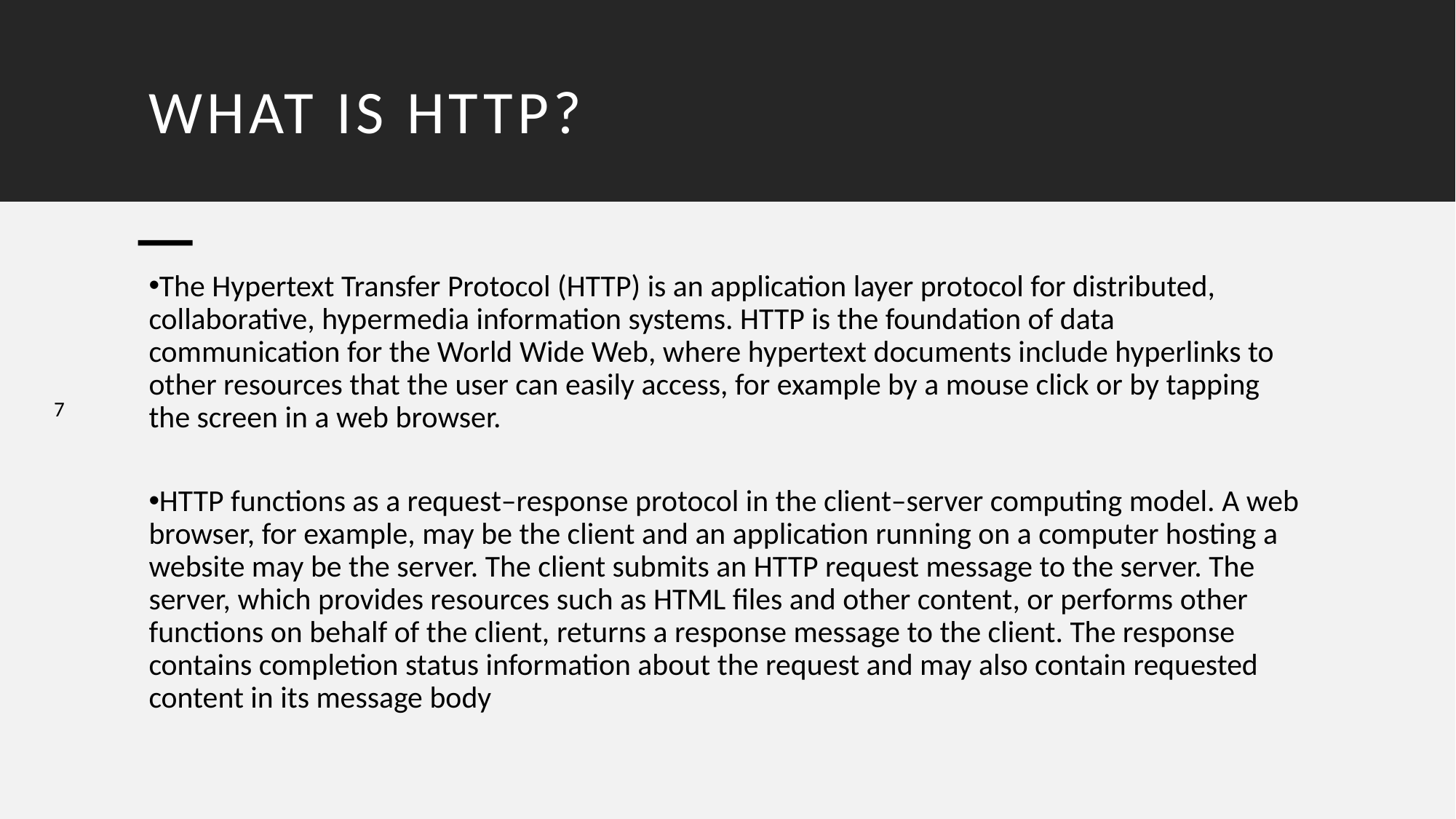

# WHat is Http?

The Hypertext Transfer Protocol (HTTP) is an application layer protocol for distributed, collaborative, hypermedia information systems. HTTP is the foundation of data communication for the World Wide Web, where hypertext documents include hyperlinks to other resources that the user can easily access, for example by a mouse click or by tapping the screen in a web browser.

HTTP functions as a request–response protocol in the client–server computing model. A web browser, for example, may be the client and an application running on a computer hosting a website may be the server. The client submits an HTTP request message to the server. The server, which provides resources such as HTML files and other content, or performs other functions on behalf of the client, returns a response message to the client. The response contains completion status information about the request and may also contain requested content in its message body
7